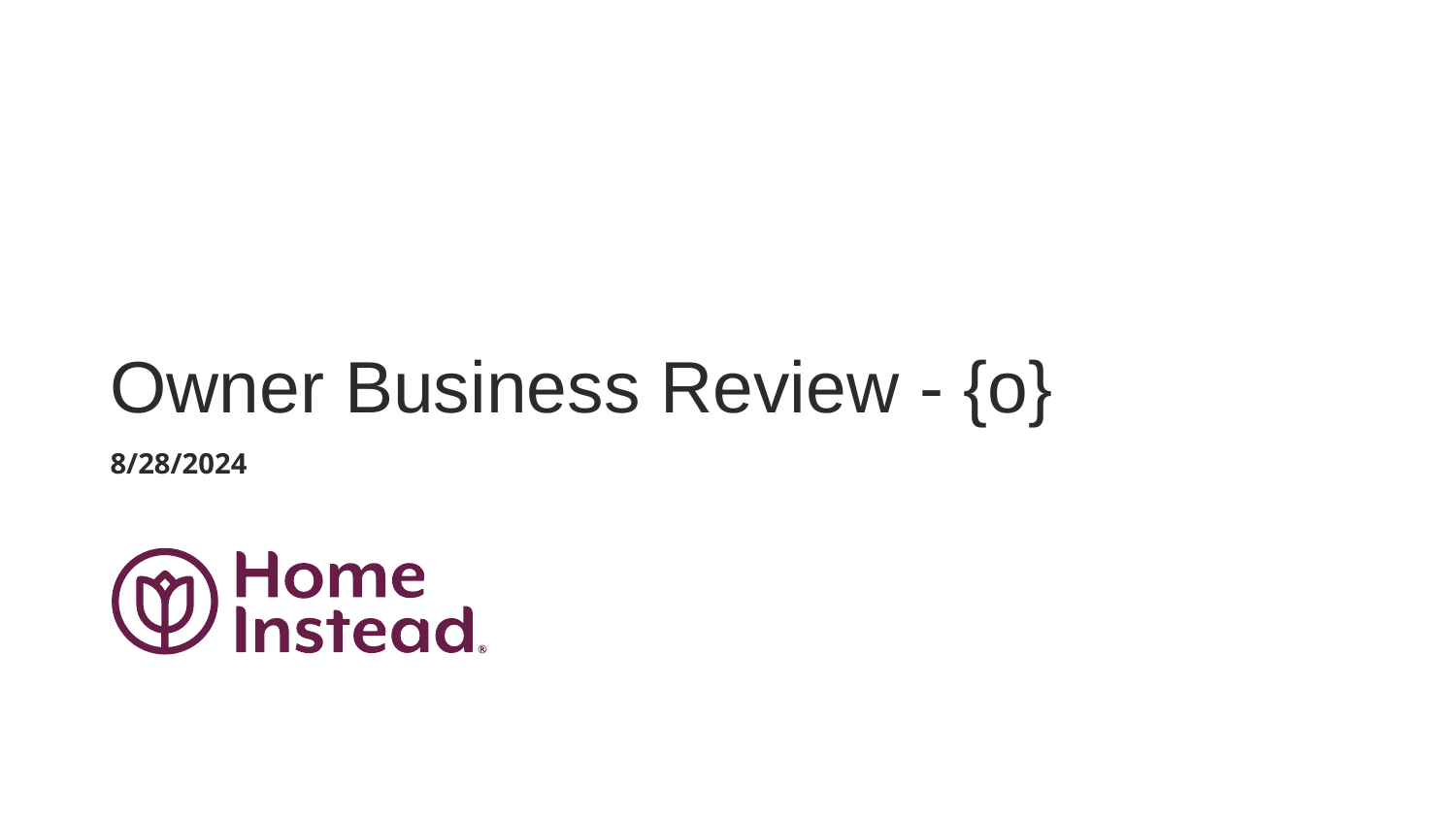

# Owner Business Review - {o}
8/28/2024